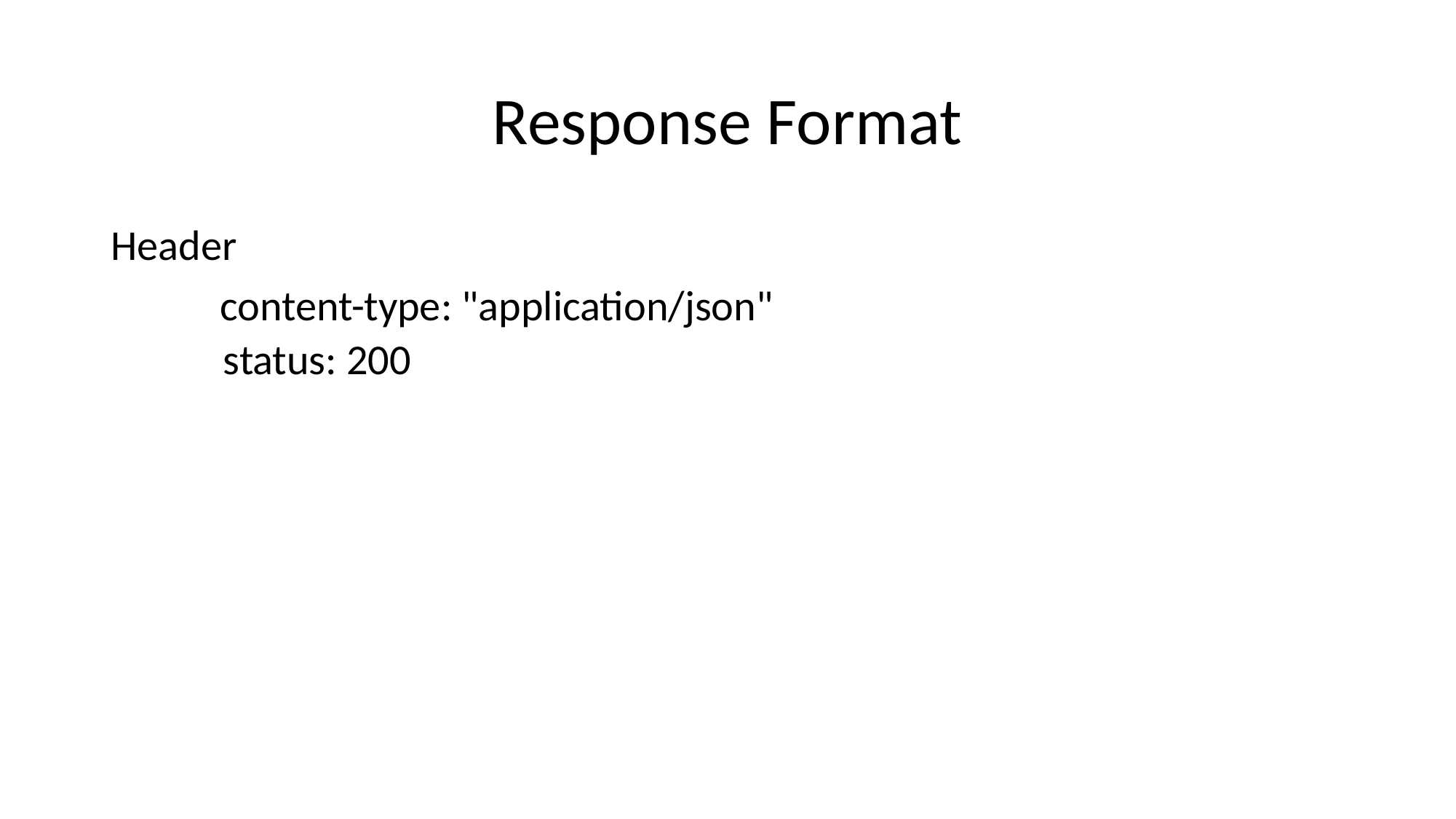

# Response Format
Header
	content-type: "application/json"
      status: 200